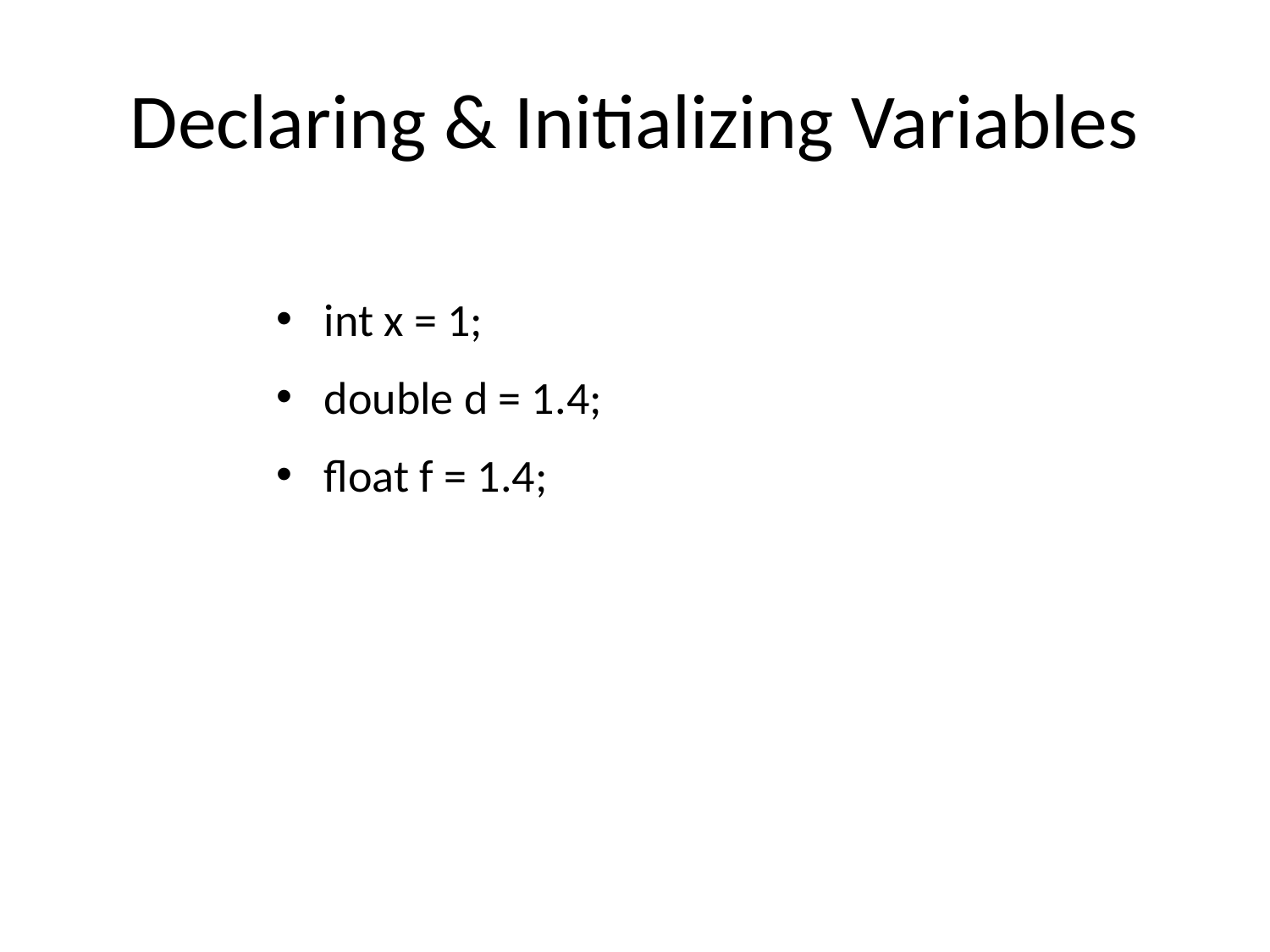

# Declaring & Initializing Variables

int x = 1;
double d = 1.4;
float f = 1.4;